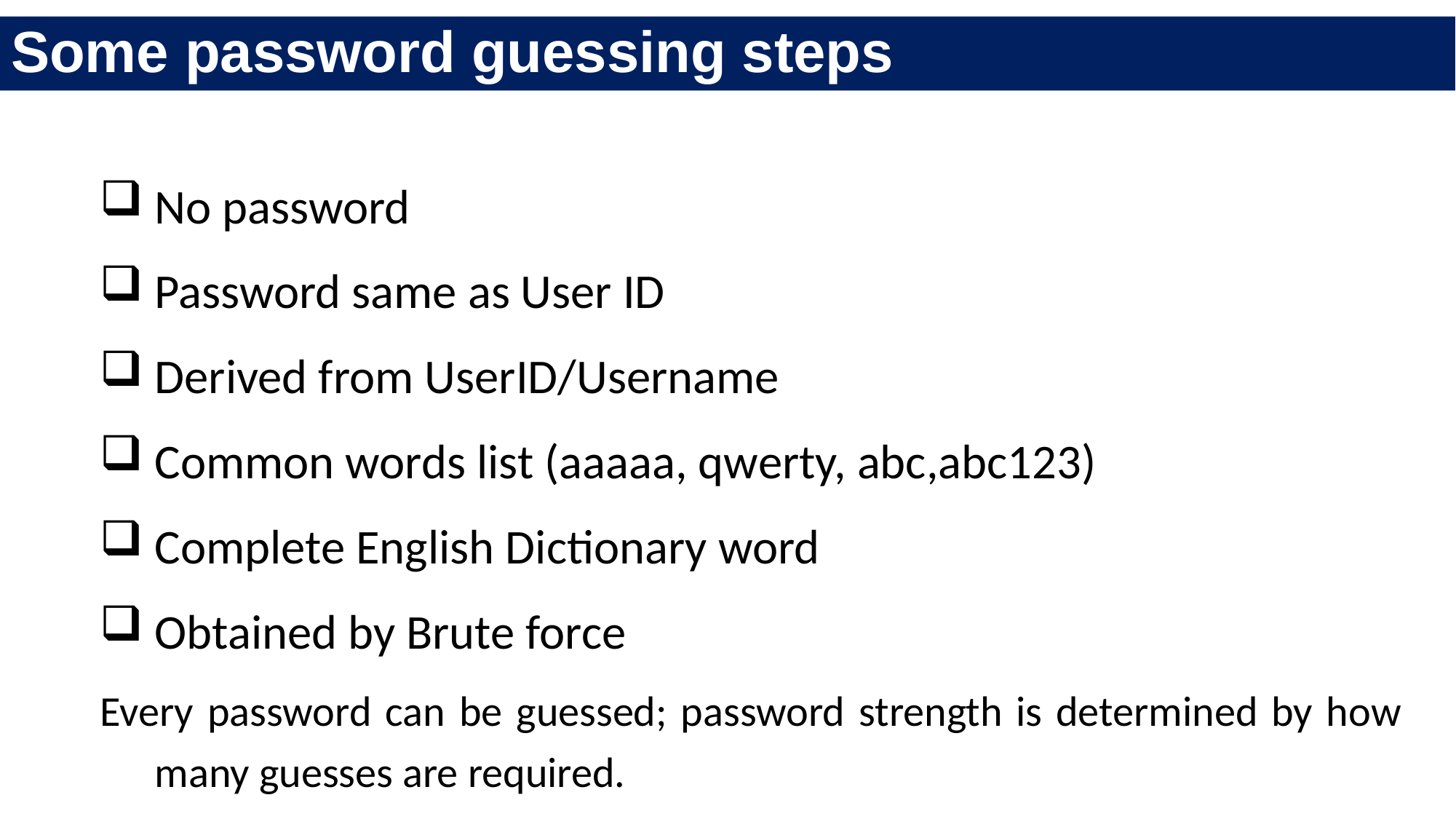

# Some password guessing steps
No password
Password same as User ID
Derived from UserID/Username
Common words list (aaaaa, qwerty, abc,abc123)
Complete English Dictionary word
Obtained by Brute force
Every password can be guessed; password strength is determined by how many guesses are required.